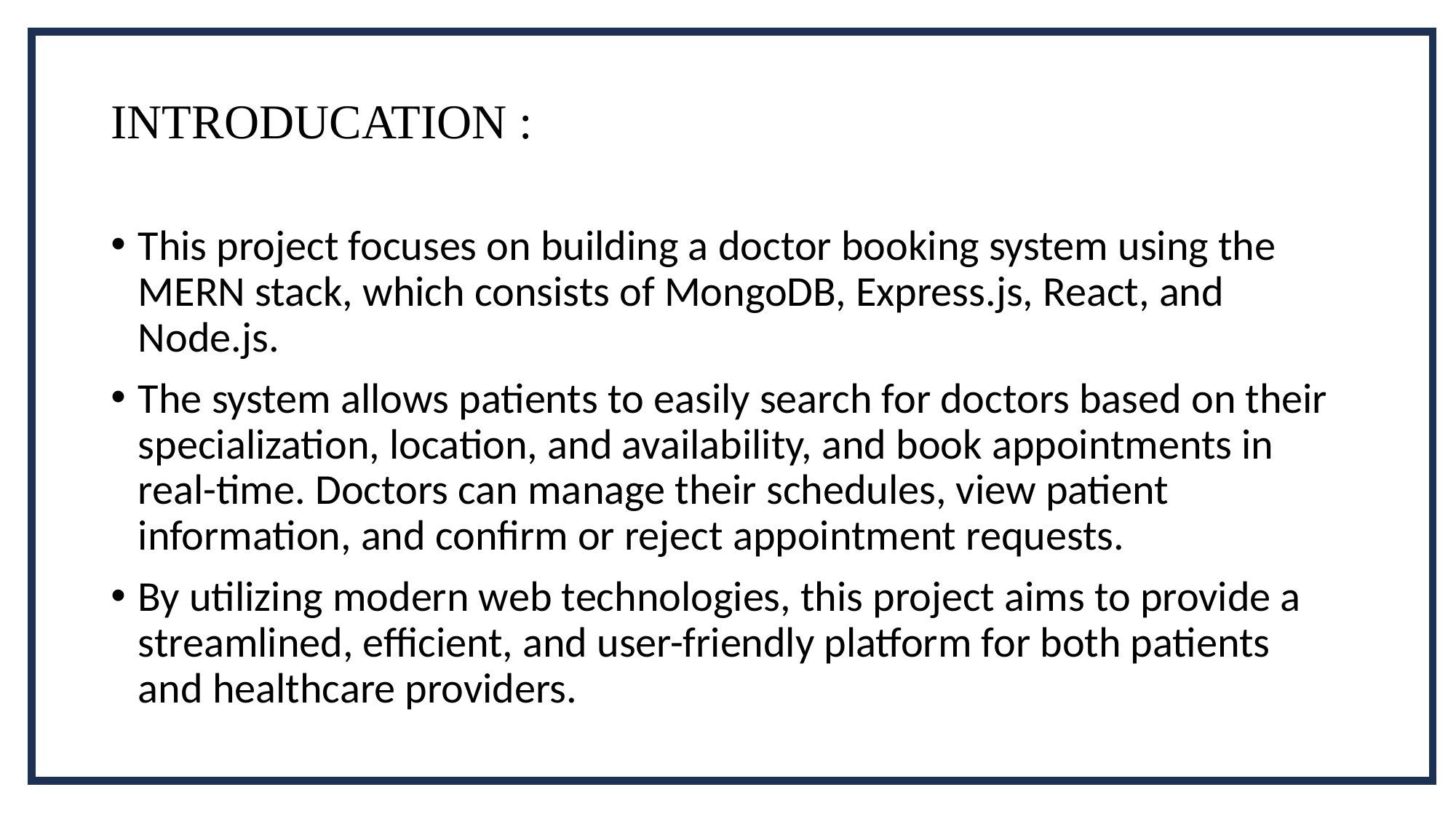

# INTRODUCATION :
This project focuses on building a doctor booking system using the MERN stack, which consists of MongoDB, Express.js, React, and Node.js.
The system allows patients to easily search for doctors based on their specialization, location, and availability, and book appointments in real-time. Doctors can manage their schedules, view patient information, and confirm or reject appointment requests.
By utilizing modern web technologies, this project aims to provide a streamlined, efficient, and user-friendly platform for both patients and healthcare providers.